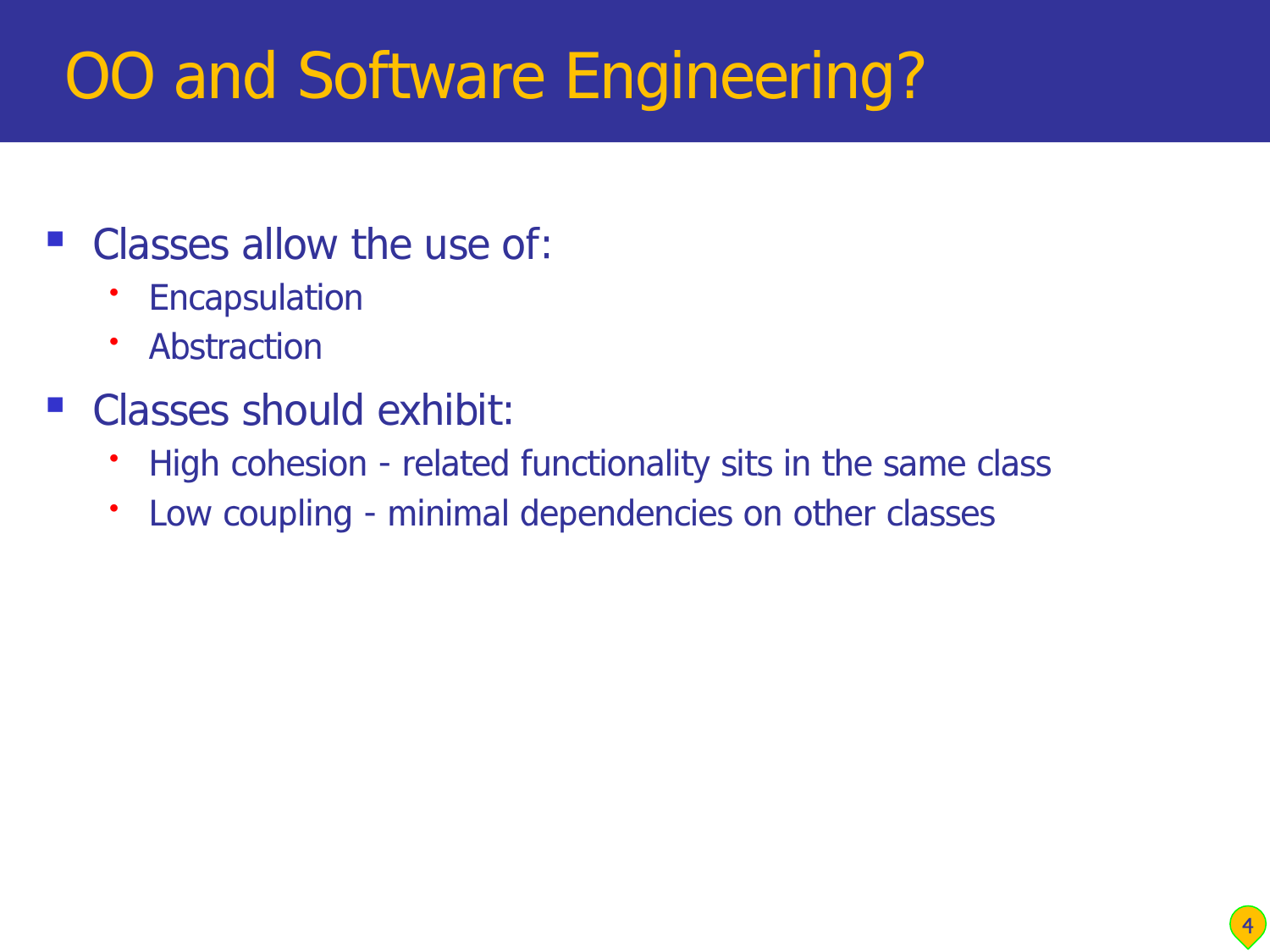

# OO and Software Engineering?
Classes allow the use of:
Encapsulation
Abstraction
Classes should exhibit:
High cohesion - related functionality sits in the same class
Low coupling - minimal dependencies on other classes

4